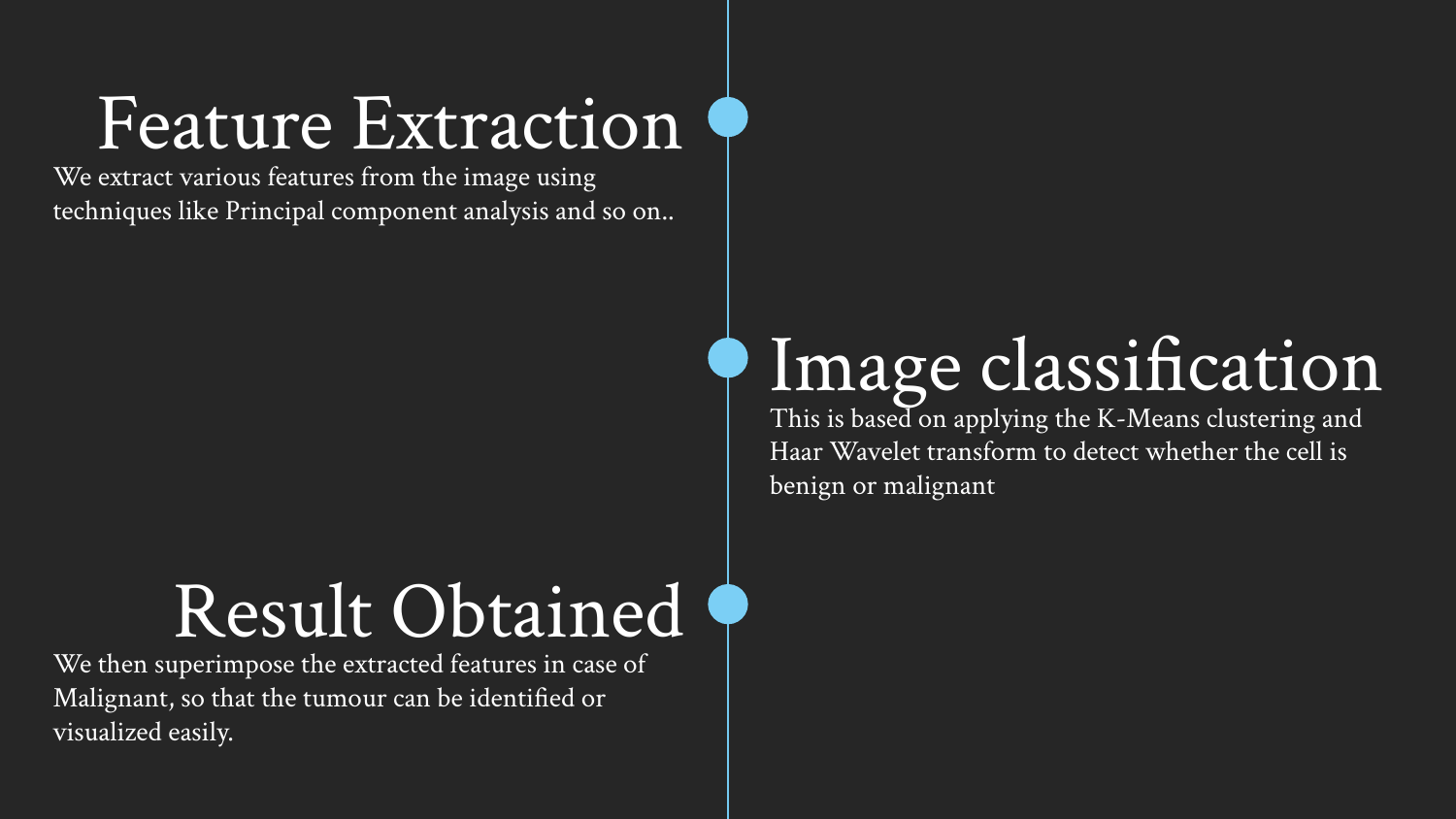

Feature Extraction
We extract various features from the image using techniques like Principal component analysis and so on..
Image classification
This is based on applying the K-Means clustering and Haar Wavelet transform to detect whether the cell is benign or malignant
Result Obtained
We then superimpose the extracted features in case of Malignant, so that the tumour can be identified or visualized easily.